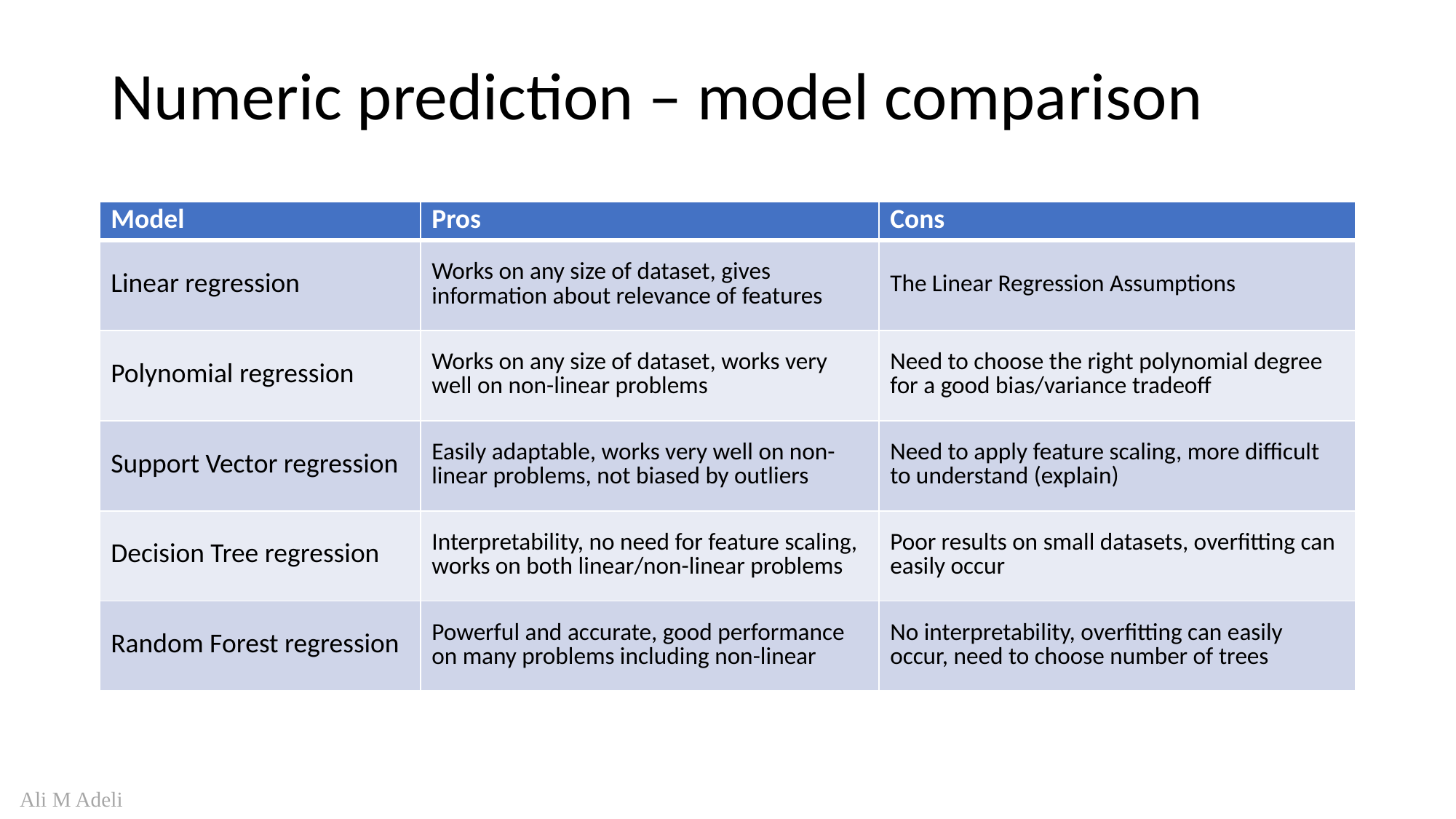

# Numeric prediction – model comparison
| Model | Pros | Cons |
| --- | --- | --- |
| Linear regression | Works on any size of dataset, gives information about relevance of features | The Linear Regression Assumptions |
| Polynomial regression | Works on any size of dataset, works very well on non-linear problems | Need to choose the right polynomial degree for a good bias/variance tradeoff |
| Support Vector regression | Easily adaptable, works very well on non-linear problems, not biased by outliers | Need to apply feature scaling, more difficult to understand (explain) |
| Decision Tree regression | Interpretability, no need for feature scaling, works on both linear/non-linear problems | Poor results on small datasets, overfitting can easily occur |
| Random Forest regression | Powerful and accurate, good performance on many problems including non-linear | No interpretability, overfitting can easily occur, need to choose number of trees |